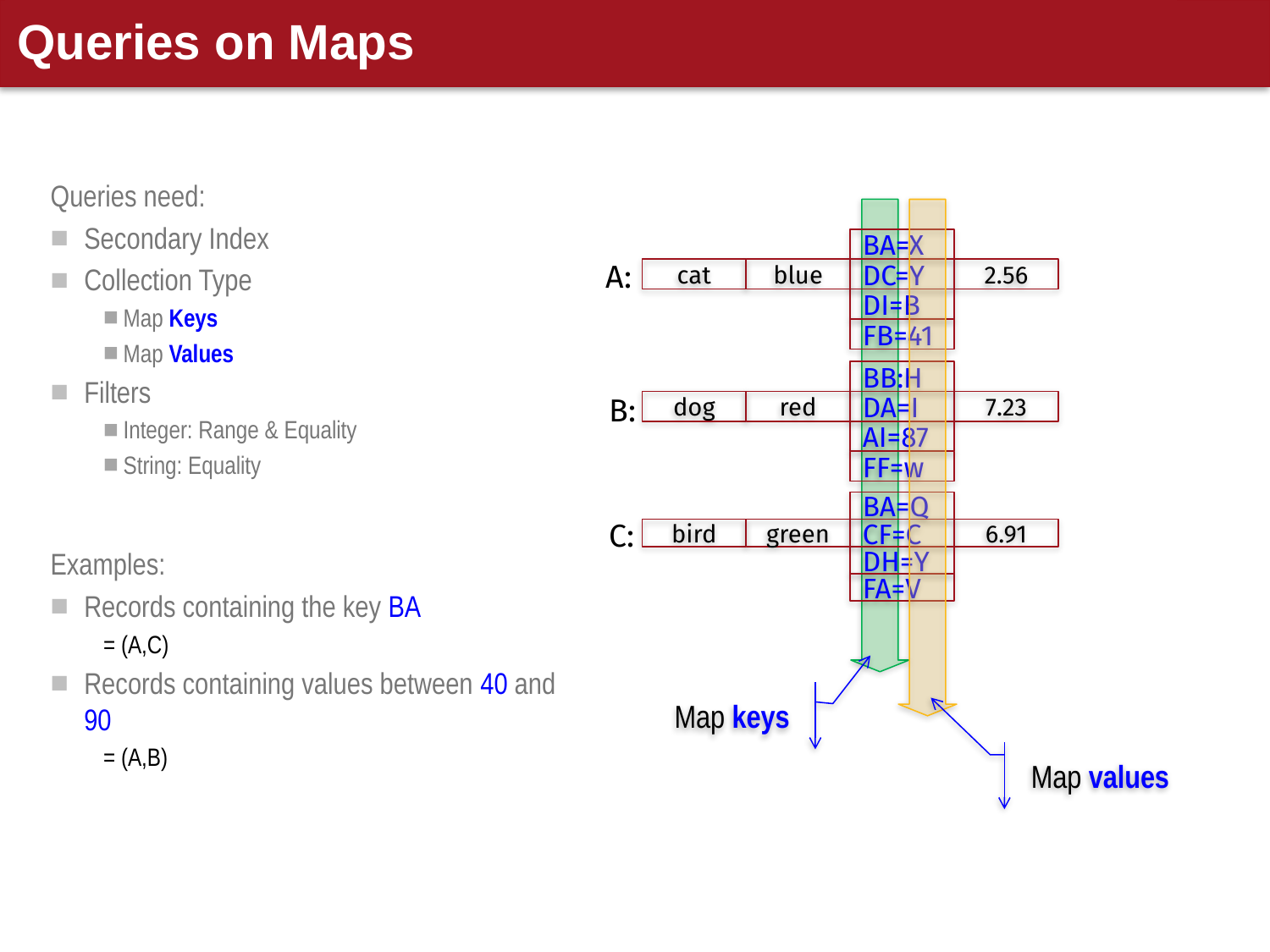

# Queries on Maps
Queries need:
Secondary Index
Collection Type
Map Keys
Map Values
Filters
Integer: Range & Equality
String: Equality
Examples:
Records containing the key BA
= (A,C)
Records containing values between 40 and 90
= (A,B)

BA=X
cat
blue
DC=Y
2.56
DI=B
FB=41
A:
BB:H
dog
red
DA=I
7.23
AI=87
FF=w
B:
BA=Q
bird
green
CF=C
6.91
DH=Y
FA=V
C:
Map keys
Map values